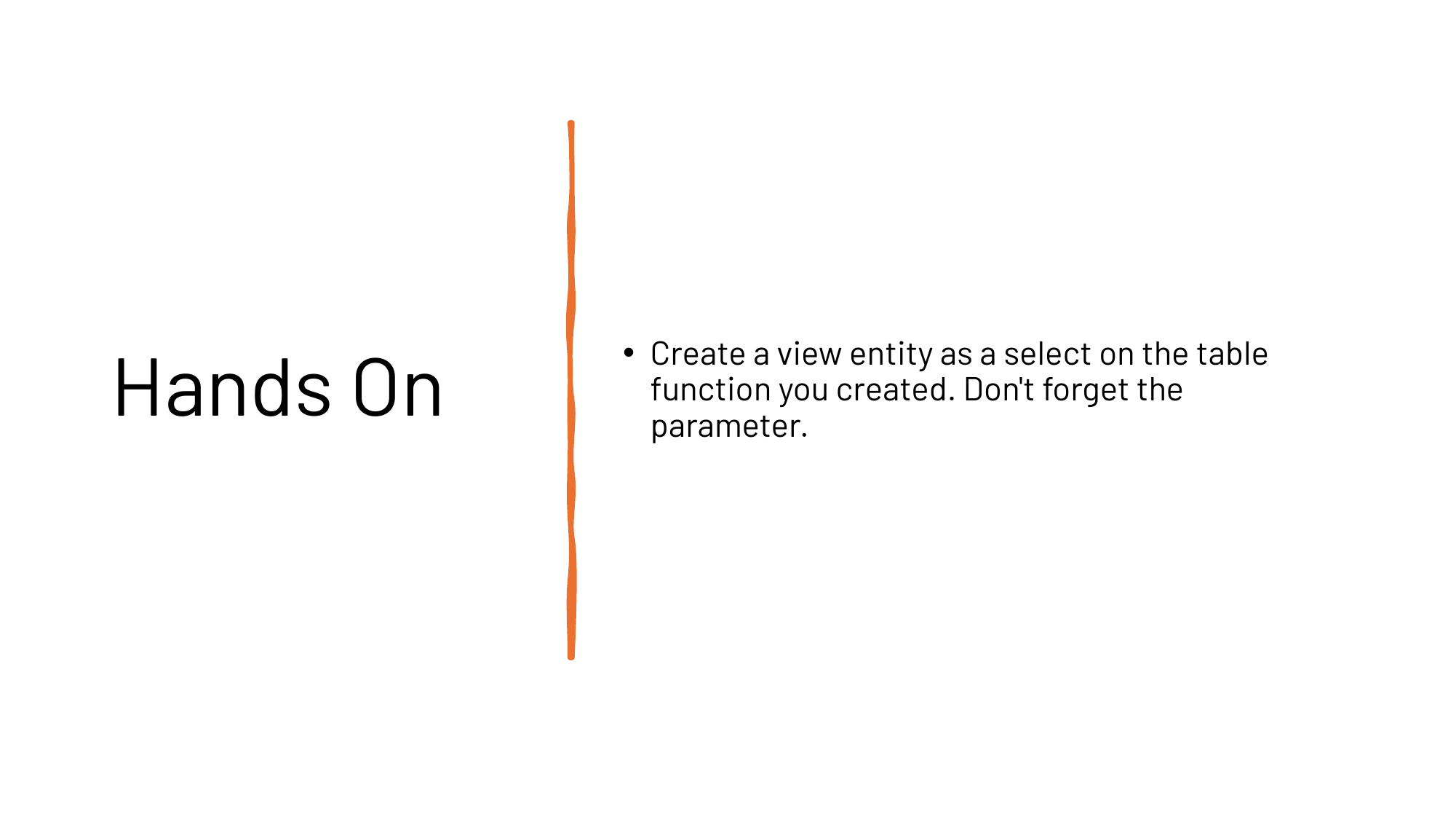

# Hands On
Create a view entity as a select on the table function you created. Don't forget the parameter.